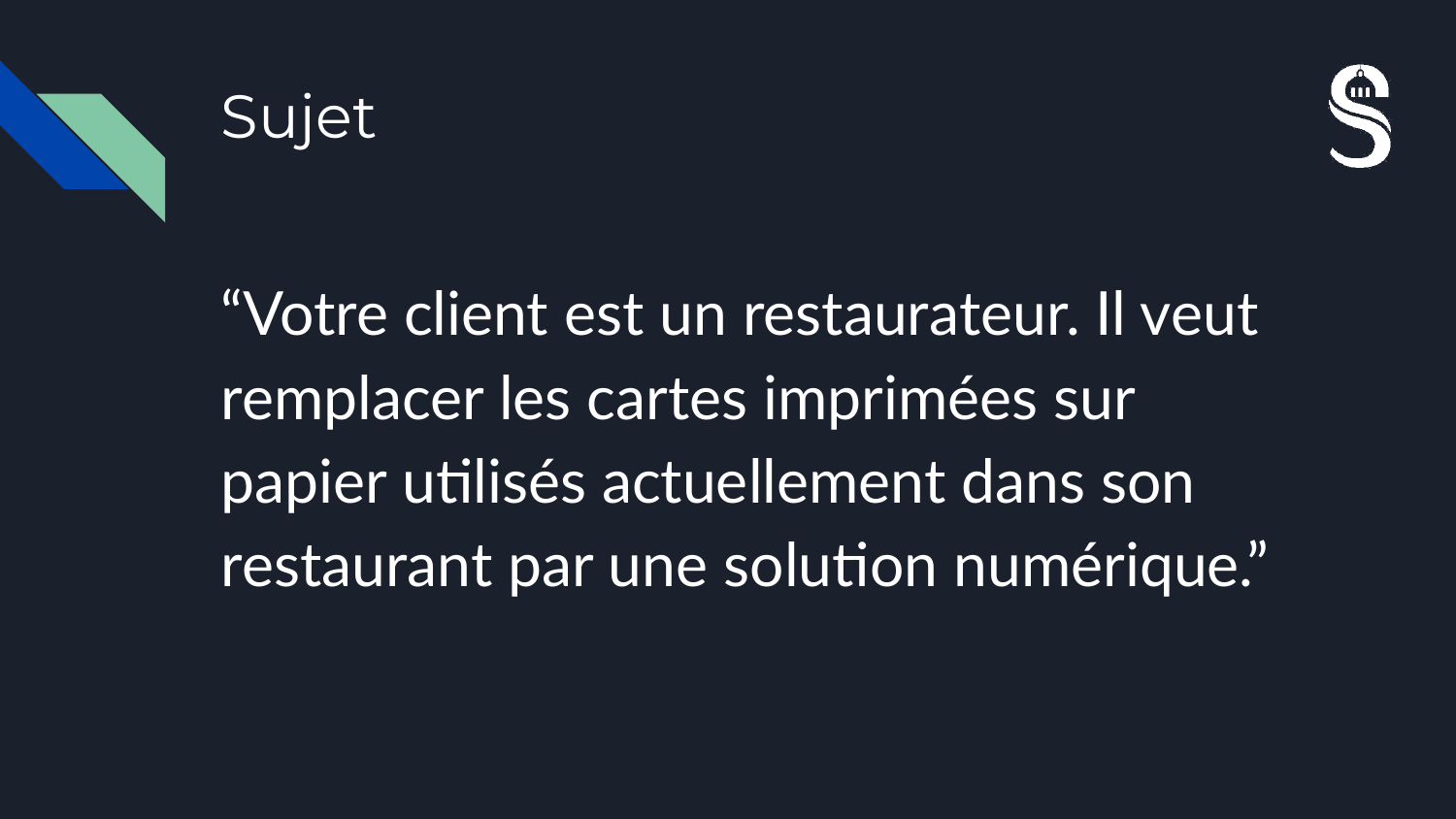

# Sujet
“Votre client est un restaurateur. Il veut remplacer les cartes imprimées sur papier utilisés actuellement dans son restaurant par une solution numérique.”